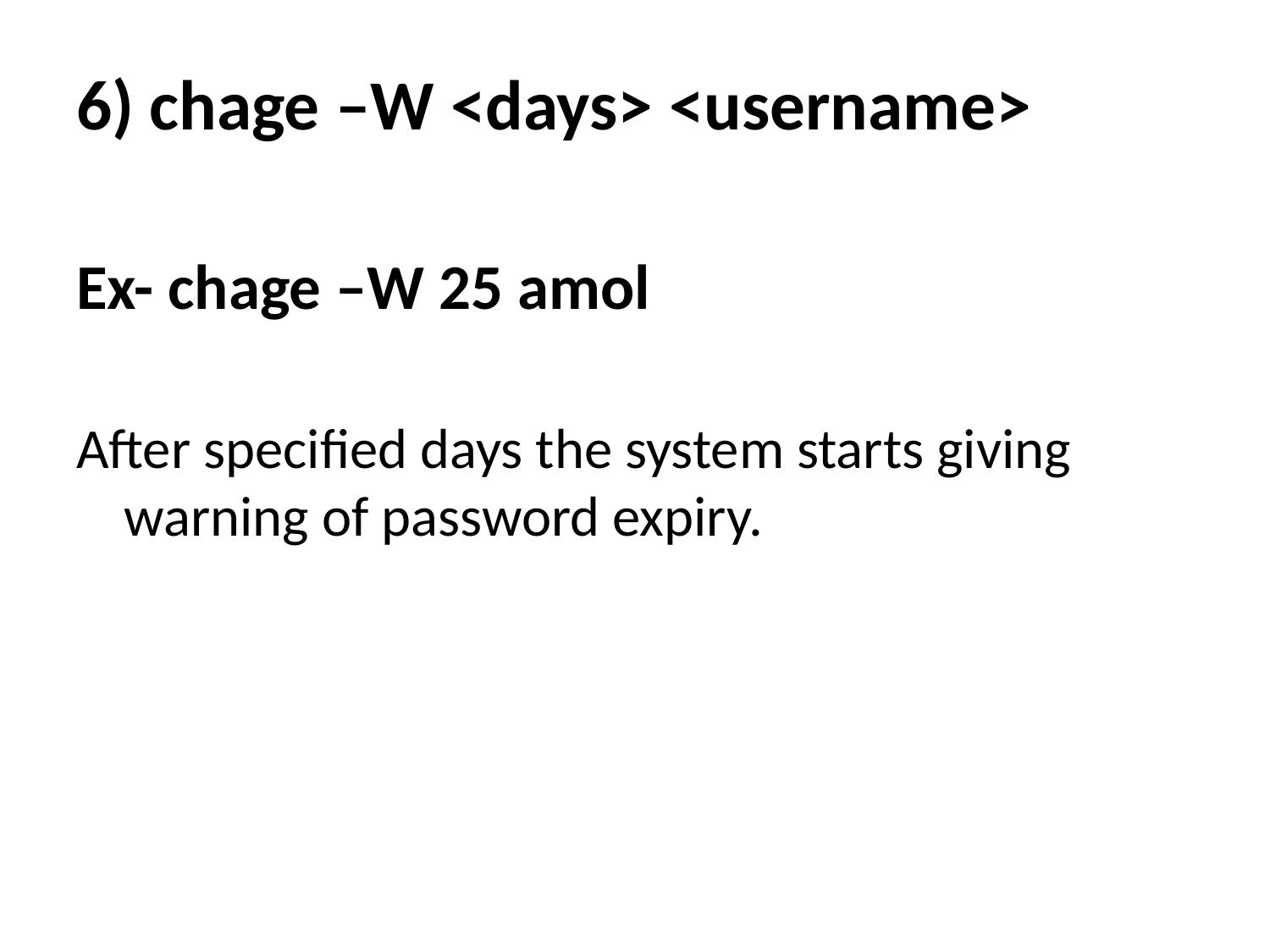

6) chage –W <days> <username>

Ex- chage –W 25 amol

After specified days the system starts giving warning of password expiry.